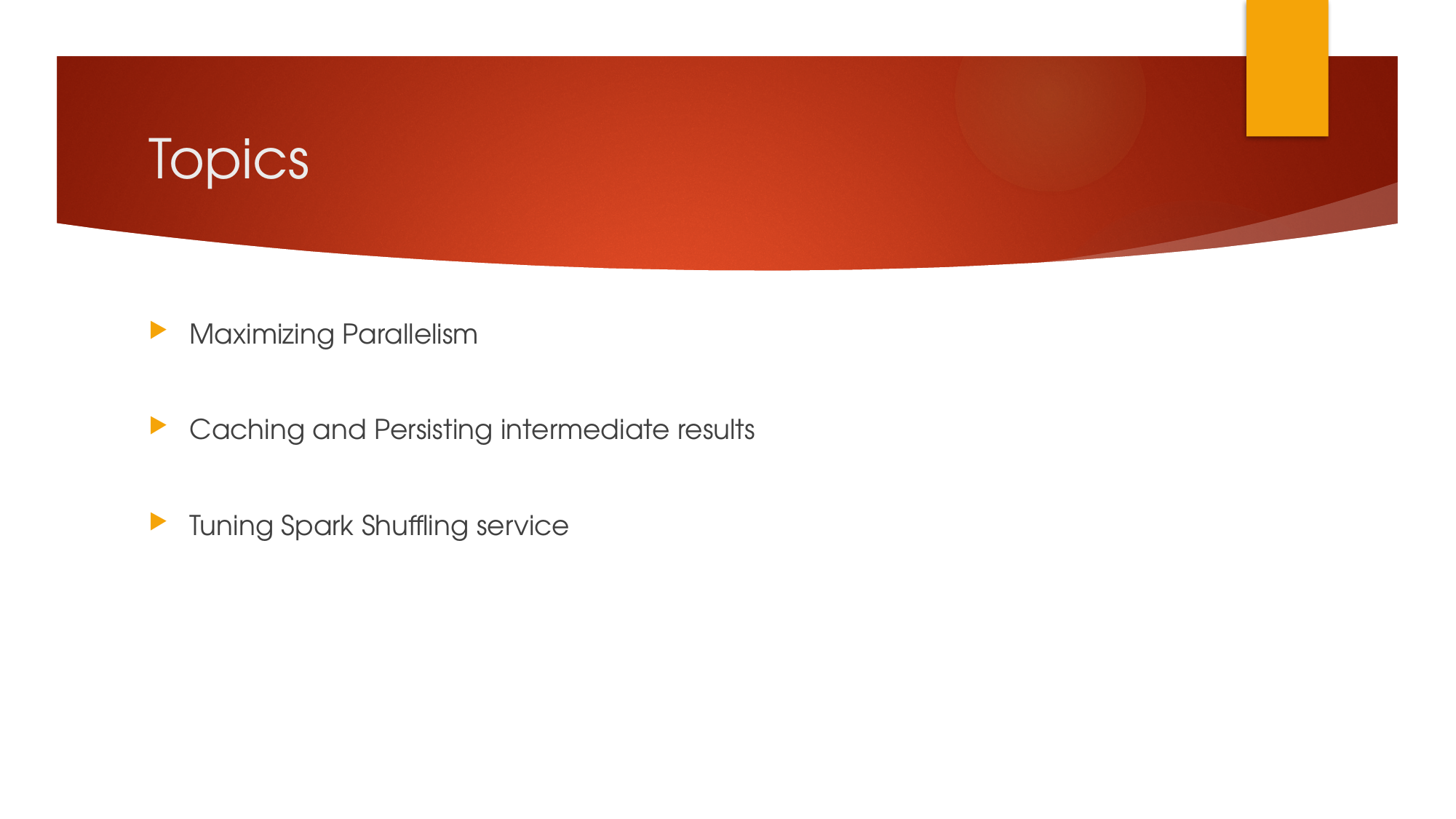

# Topics
Maximizing Parallelism

Caching and Persisting intermediate results

Tuning Spark Shuffling service